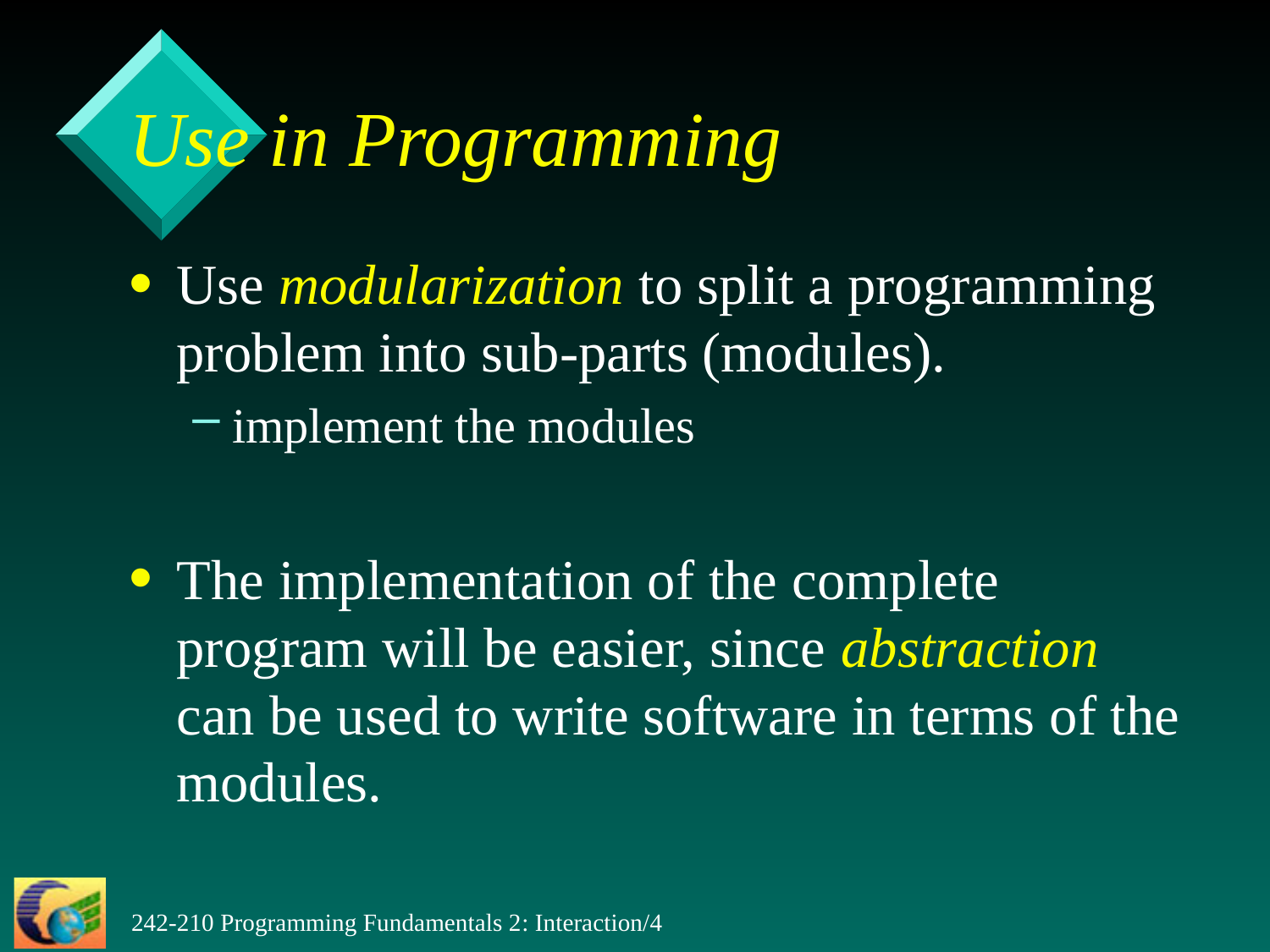

# Use in Programming
Use modularization to split a programming problem into sub-parts (modules).
implement the modules

The implementation of the complete program will be easier, since abstraction can be used to write software in terms of the modules.